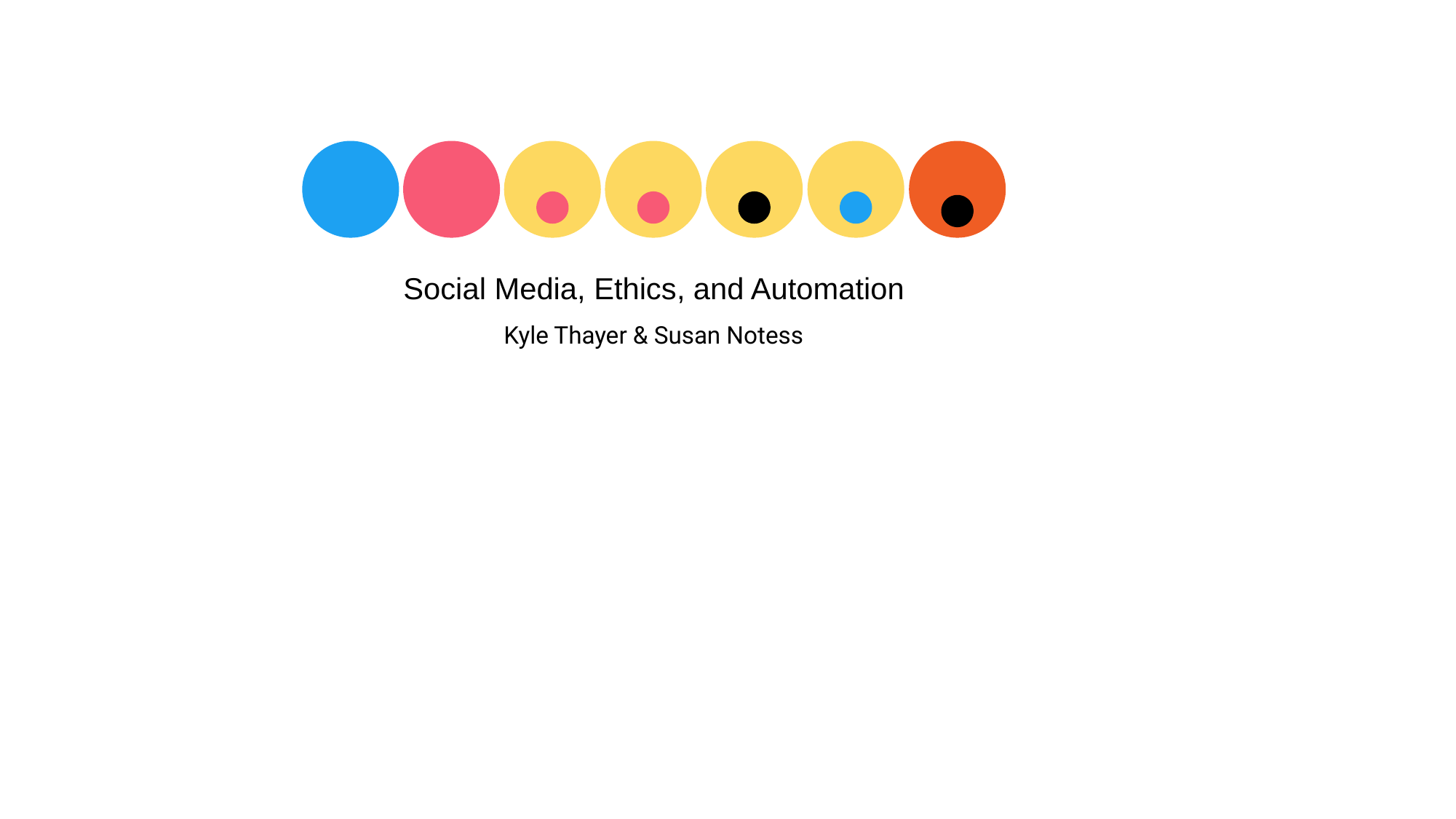

Social Media, Ethics, and Automation

Kyle Thayer & Susan Notess